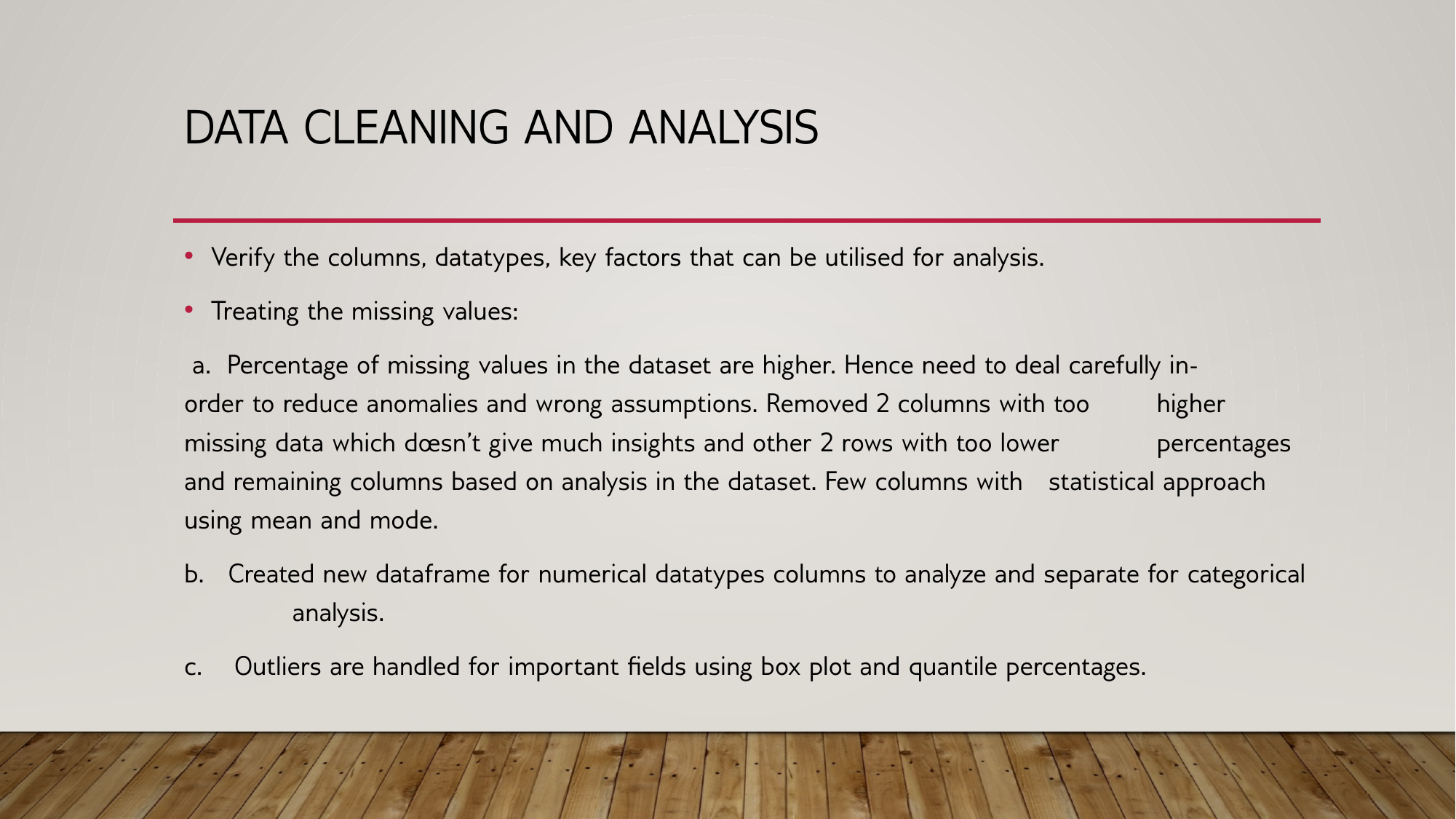

# Data cleaning and analysis
Verify the columns, datatypes, key factors that can be utilised for analysis.
Treating the missing values:
 a.  Percentage of missing values in the dataset are higher. Hence need to deal carefully in-  	order to reduce anomalies and wrong assumptions. Removed 2 columns with too 	higher missing data which doesn’t give much insights and other 2 rows with too lower 	percentages and remaining columns based on analysis in the dataset. Few columns with 	statistical approach using mean and mode.
b.   Created new dataframe for numerical datatypes columns to analyze and separate for categorical 	analysis.
c.    Outliers are handled for important fields using box plot and quantile percentages.